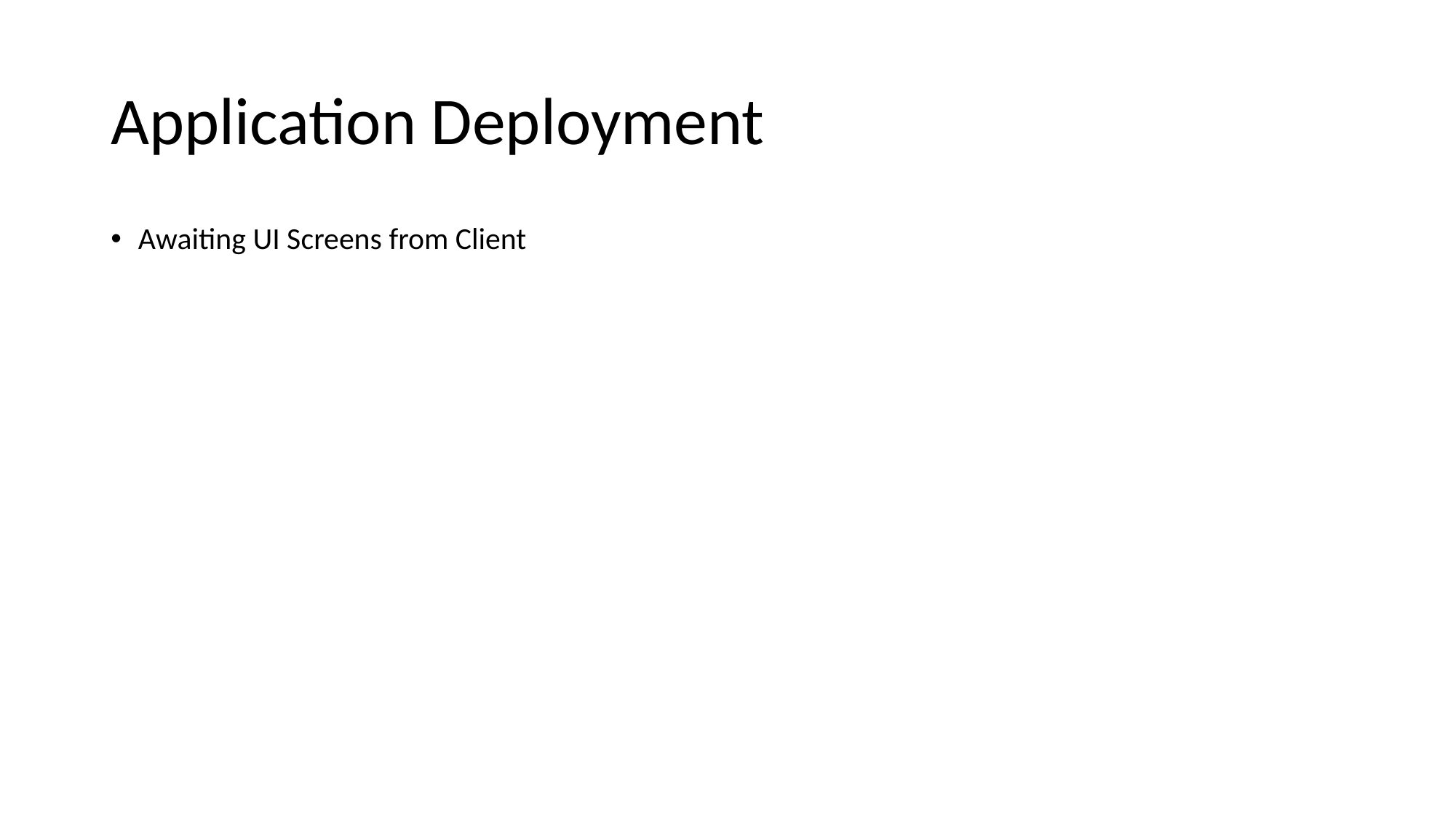

# Application Deployment
Awaiting UI Screens from Client